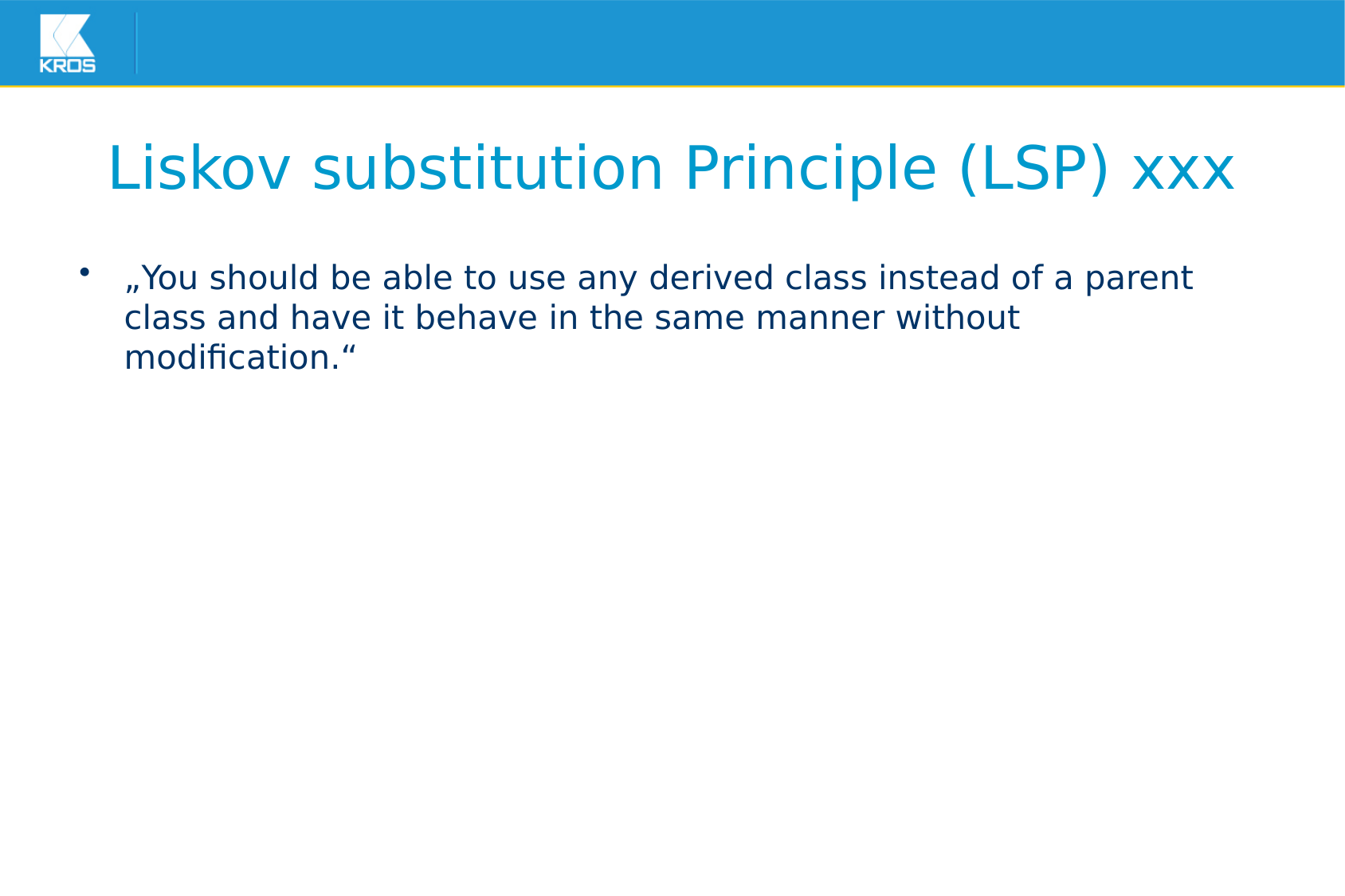

# Liskov substitution Principle (LSP) xxx
„You should be able to use any derived class instead of a parent class and have it behave in the same manner without modification.“